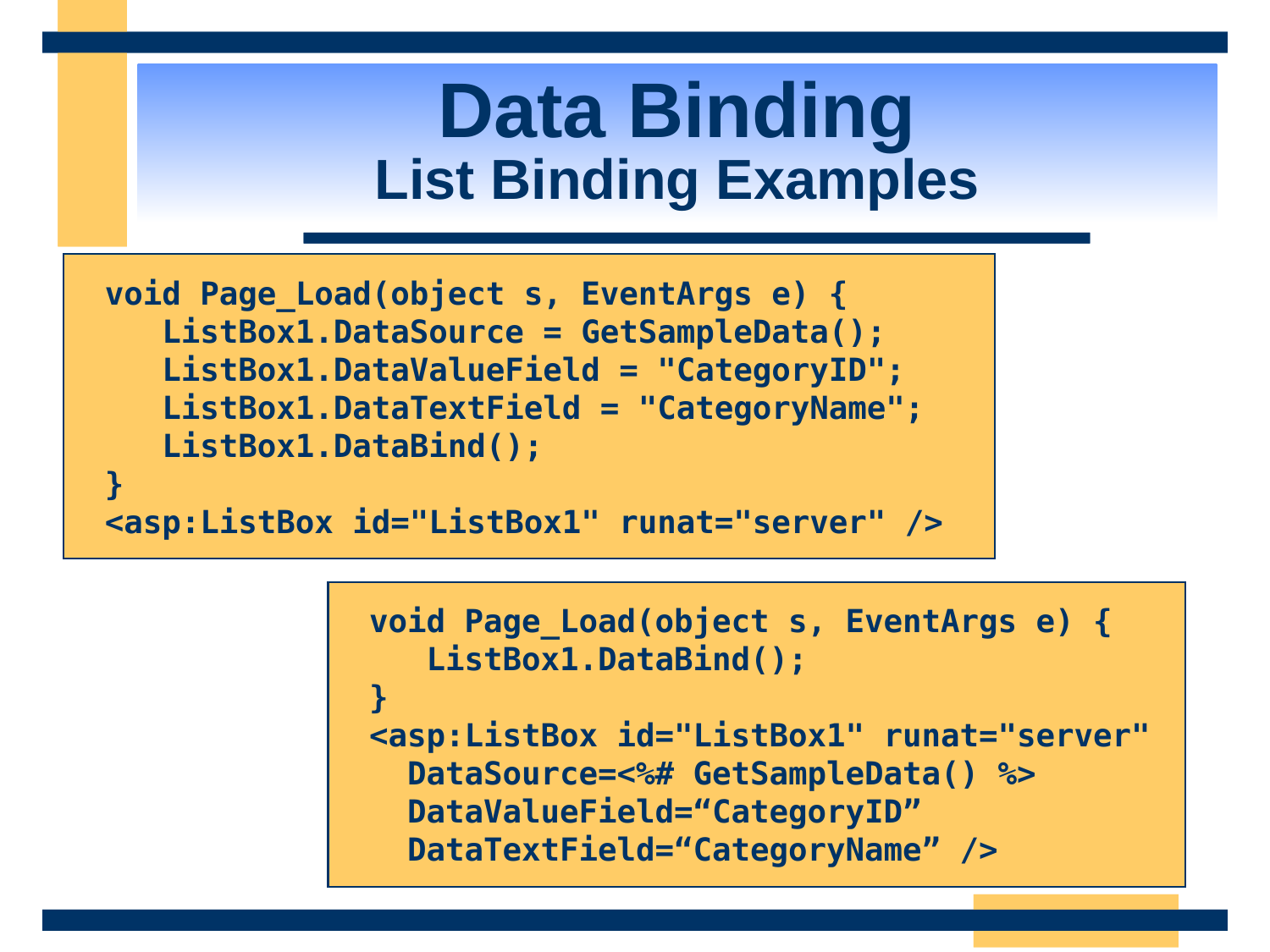

Data Binding
List Binding Examples
void Page_Load(object s, EventArgs e) {
   ListBox1.DataSource = GetSampleData();
   ListBox1.DataValueField = "CategoryID";
   ListBox1.DataTextField = "CategoryName";
   ListBox1.DataBind();
}
<asp:ListBox id="ListBox1" runat="server" />
void Page_Load(object s, EventArgs e) {
   ListBox1.DataBind();
}
<asp:ListBox id="ListBox1" runat="server"
  DataSource=<%# GetSampleData() %>
  DataValueField=“CategoryID”
  DataTextField=“CategoryName” />